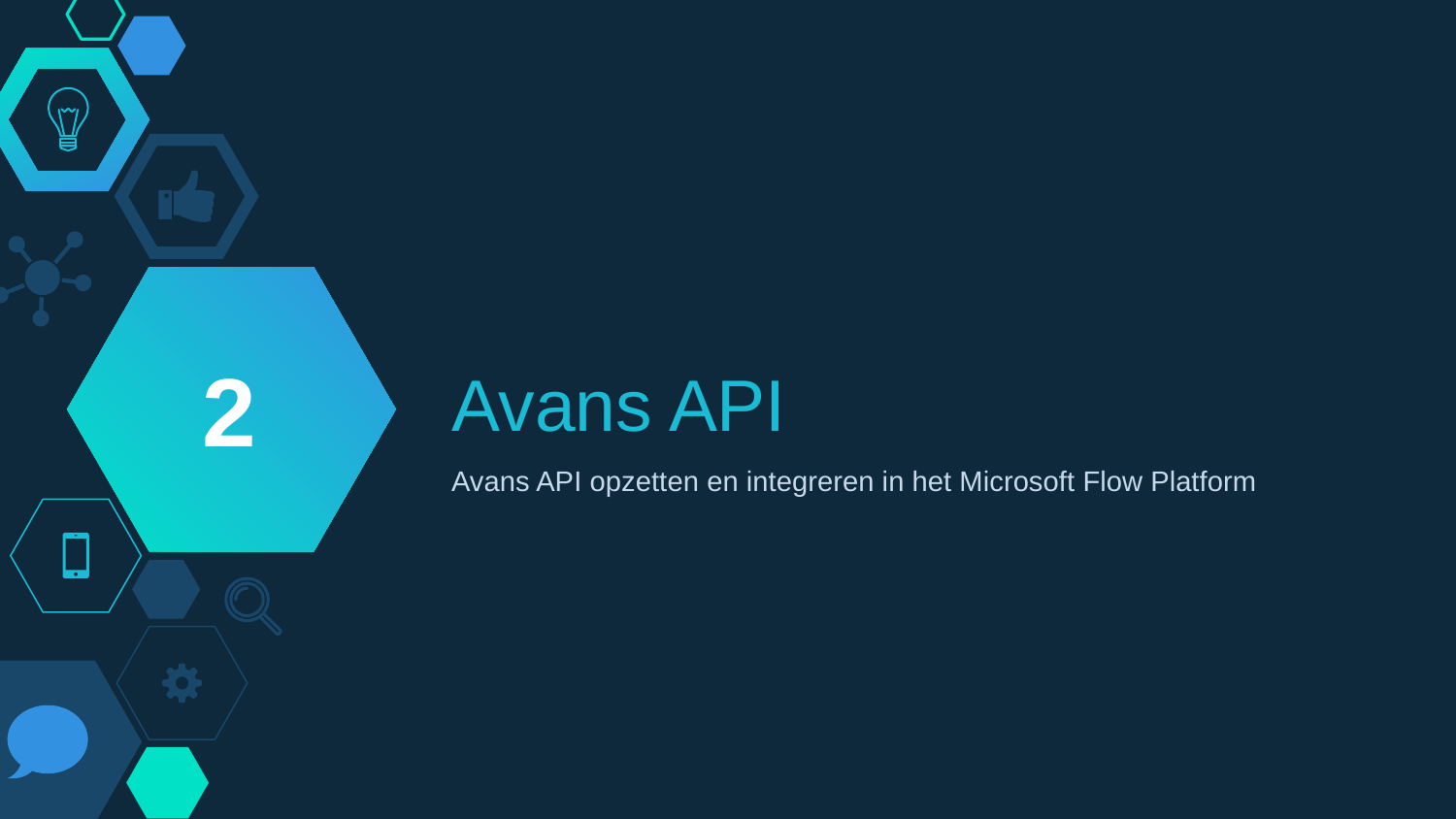

2
# Avans API
Avans API opzetten en integreren in het Microsoft Flow Platform